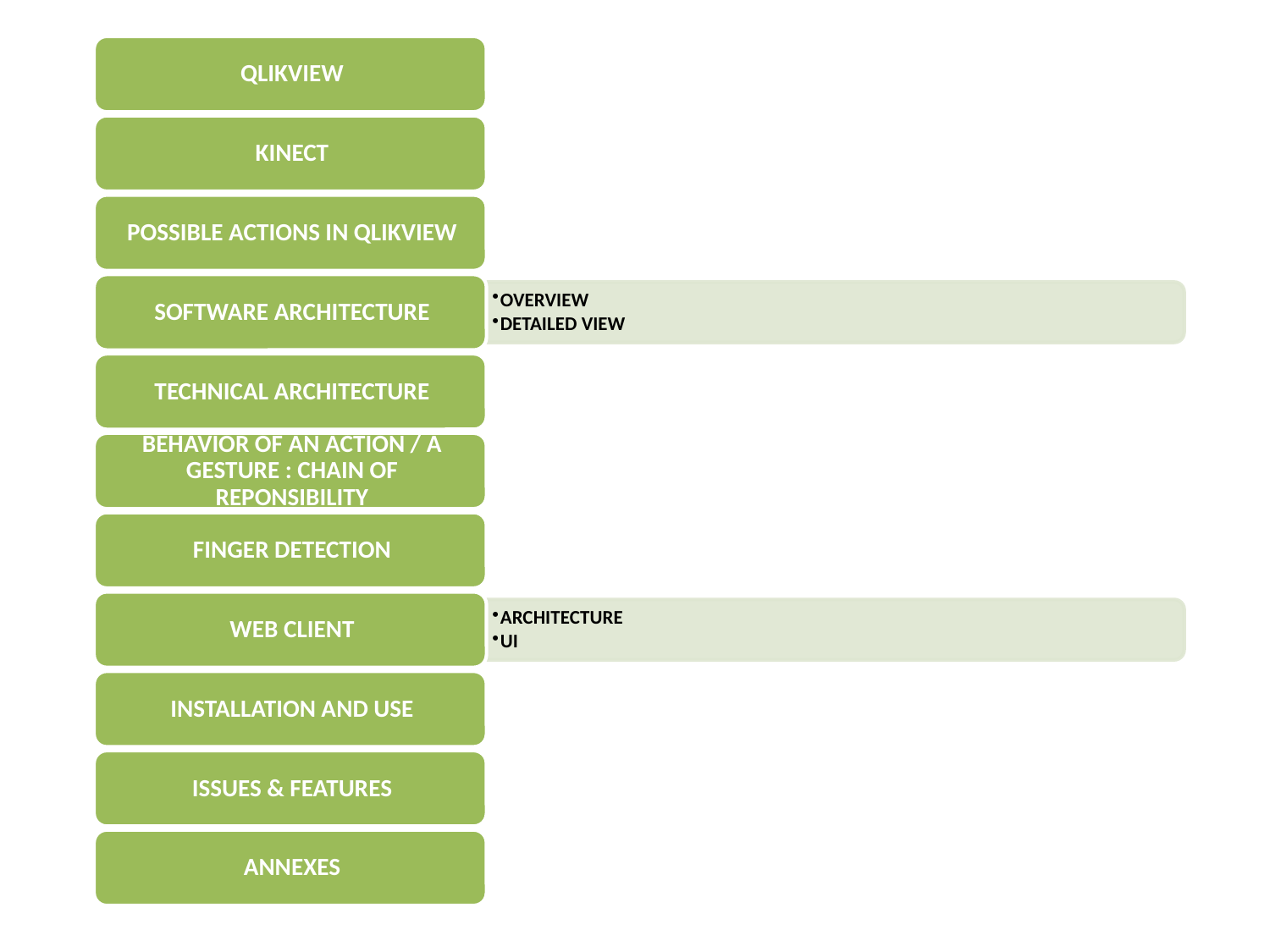

QLIKVIEW
KINECT
POSSIBLE ACTIONS IN QLIKVIEW
OVERVIEW
DETAILED VIEW
SOFTWARE ARCHITECTURE
TECHNICAL ARCHITECTURE
BEHAVIOR OF AN ACTION / A GESTURE : CHAIN OF REPONSIBILITY
FINGER DETECTION
ARCHITECTURE
UI
WEB CLIENT
INSTALLATION AND USE
ISSUES & FEATURES
ANNEXES